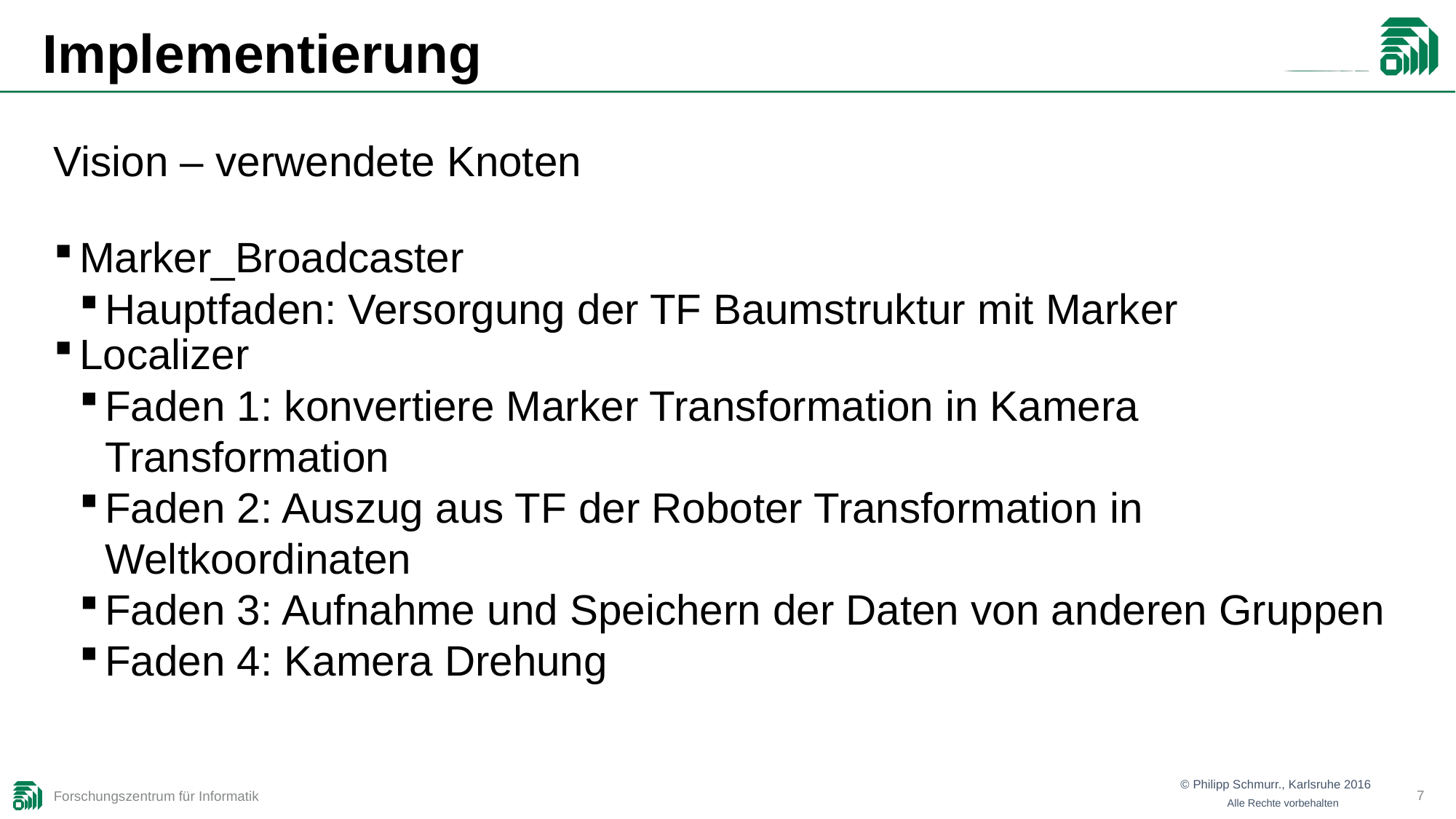

Implementierung
Vision – verwendete Knoten

Marker_Broadcaster
Hauptfaden: Versorgung der TF Baumstruktur mit Marker
Localizer
Faden 1: konvertiere Marker Transformation in Kamera Transformation
Faden 2: Auszug aus TF der Roboter Transformation in Weltkoordinaten
Faden 3: Aufnahme und Speichern der Daten von anderen Gruppen
Faden 4: Kamera Drehung

7